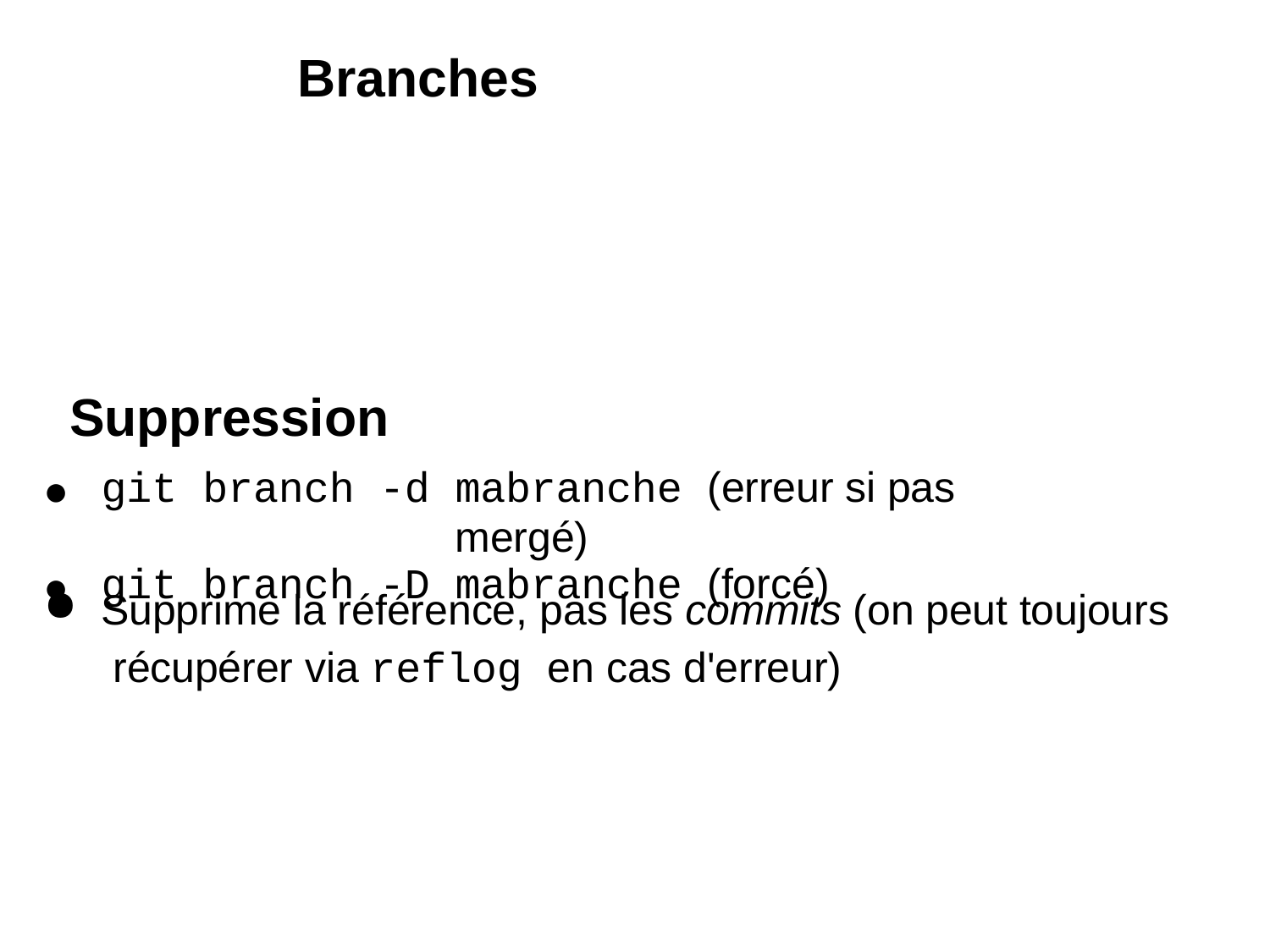

# Branches
Suppression

Supprime la référence, pas les commits (on peut toujours  récupérer via reflog en cas d'erreur)
| git | branch | -d | mabranche (erreur si pas mergé) |
| --- | --- | --- | --- |
| git | branch | -D | mabranche (forcé) |